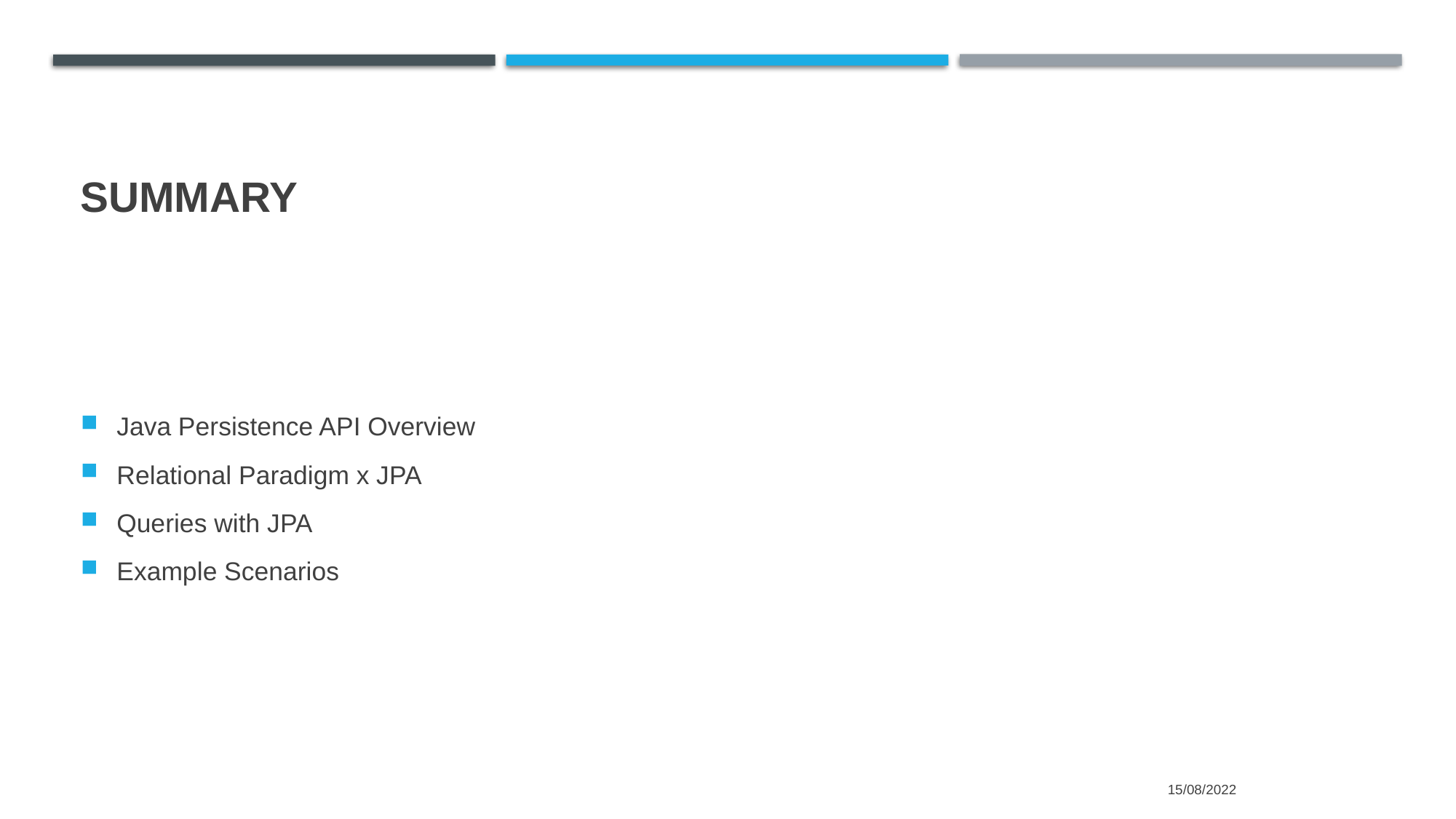

# Summary
Java Persistence API Overview
Relational Paradigm x JPA
Queries with JPA
Example Scenarios
15/08/2022